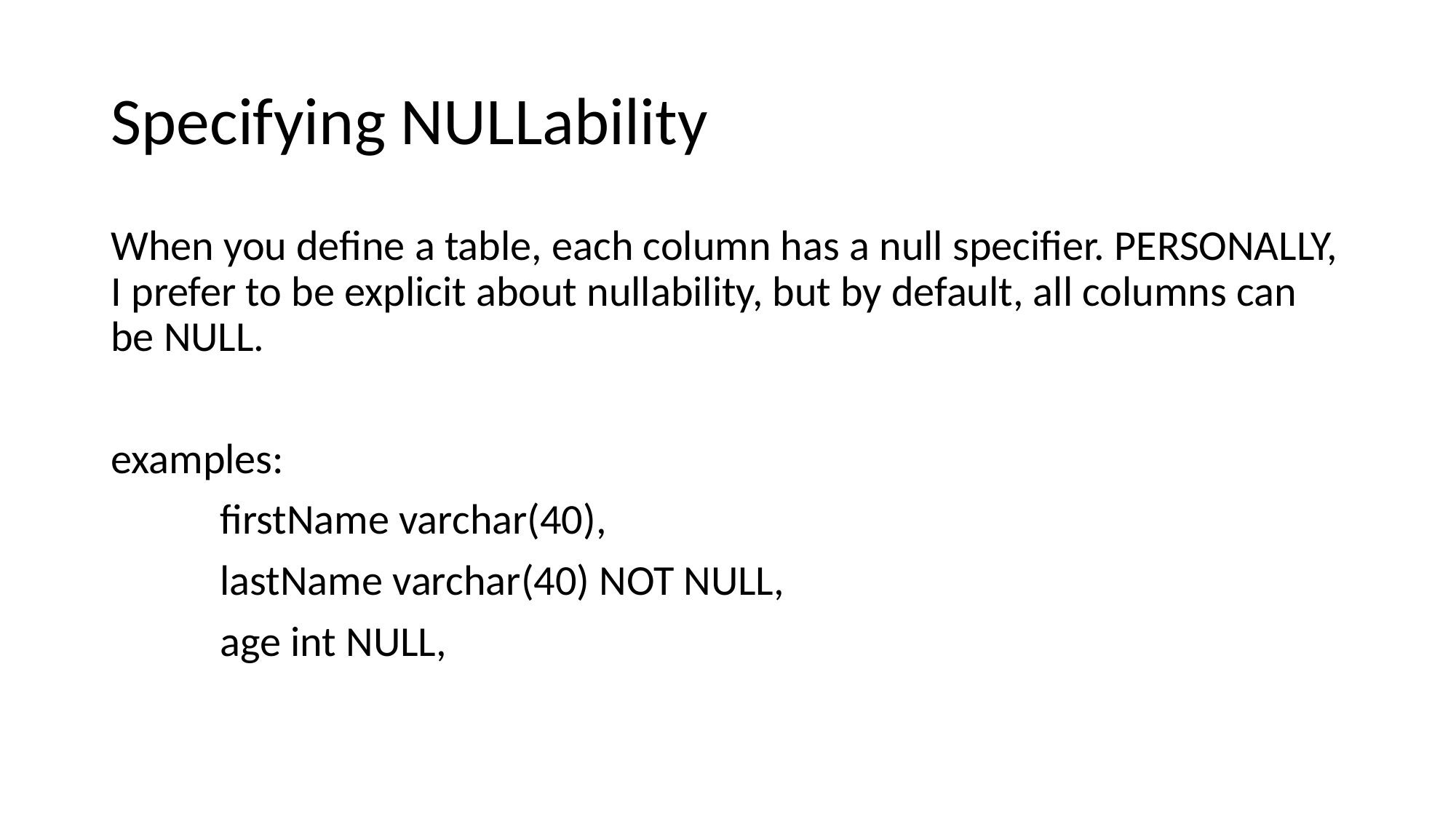

# Specifying NULLability
When you define a table, each column has a null specifier. PERSONALLY, I prefer to be explicit about nullability, but by default, all columns can be NULL.

examples:
	firstName varchar(40),
	lastName varchar(40) NOT NULL,
	age int NULL,